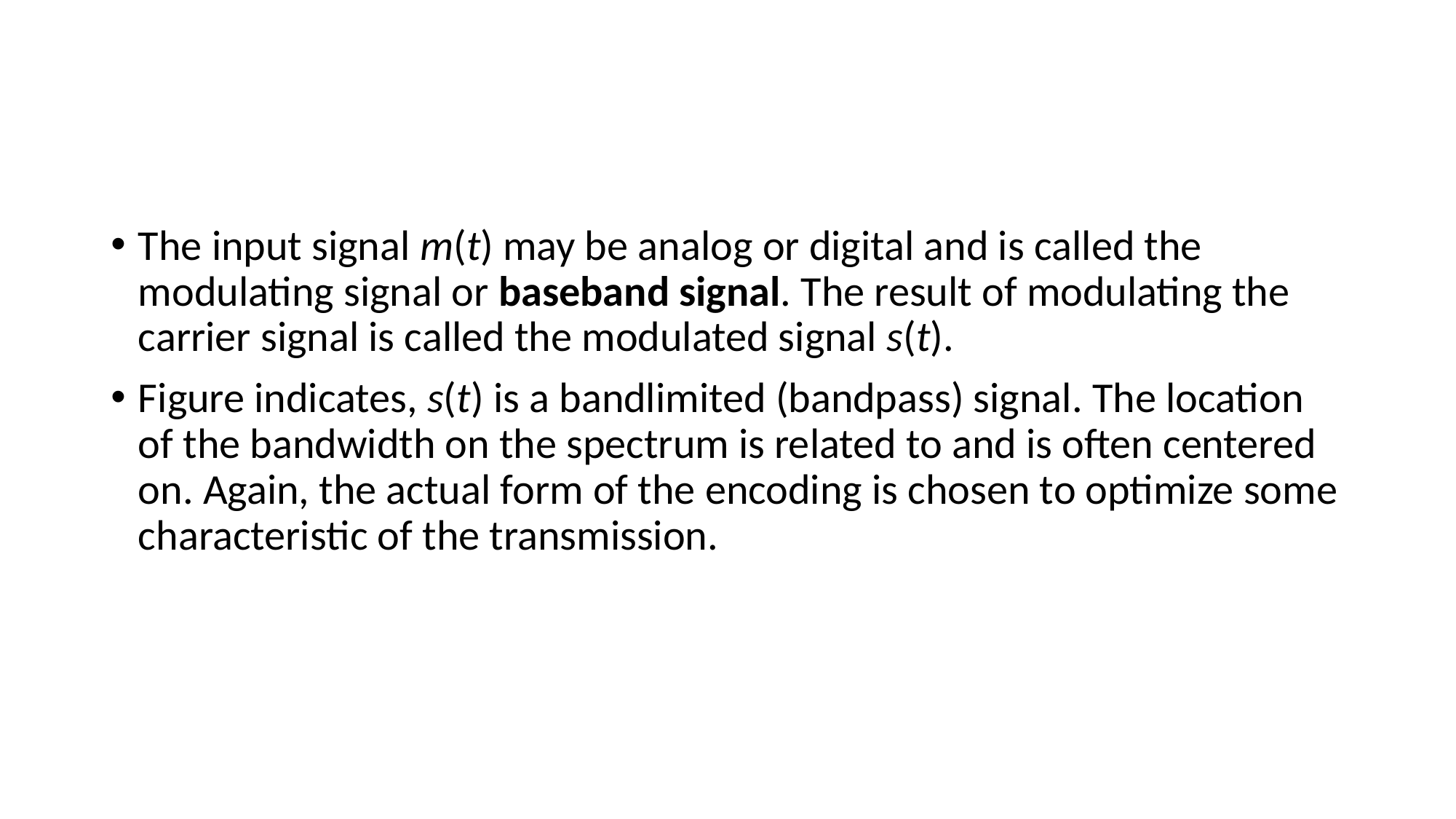

#
The input signal m(t) may be analog or digital and is called the modulating signal or baseband signal. The result of modulating the carrier signal is called the modulated signal s(t).
Figure indicates, s(t) is a bandlimited (bandpass) signal. The location of the bandwidth on the spectrum is related to and is often centered on. Again, the actual form of the encoding is chosen to optimize some characteristic of the transmission.